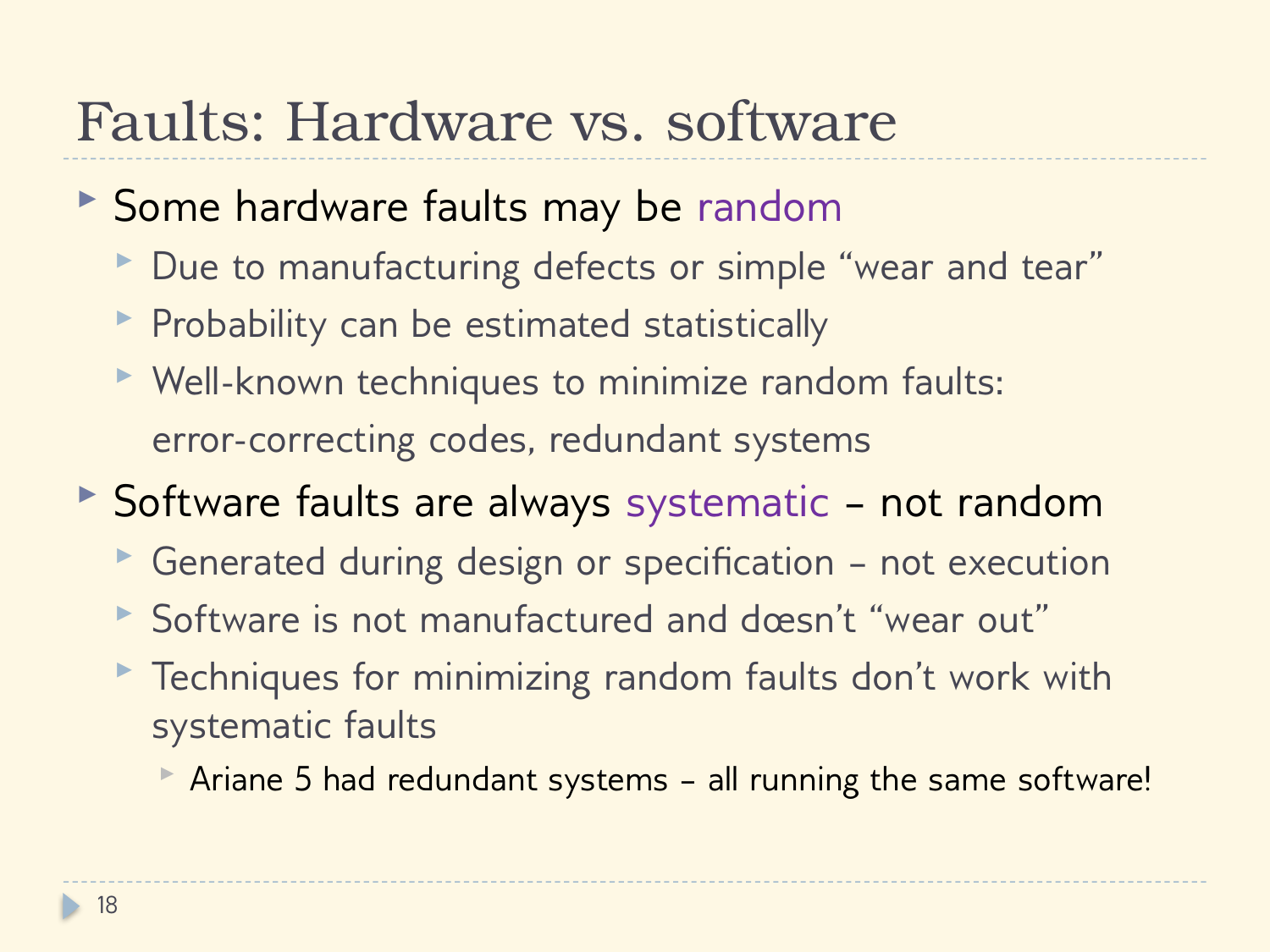

# Faults: Hardware vs. software
Some hardware faults may be random
Due to manufacturing defects or simple “wear and tear”
Probability can be estimated statistically
Well-known techniques to minimize random faults:
	error-correcting codes, redundant systems
Software faults are always systematic – not random
Generated during design or specification – not execution
Software is not manufactured and doesn’t “wear out”
Techniques for minimizing random faults don’t work with systematic faults
Ariane 5 had redundant systems – all running the same software!
18